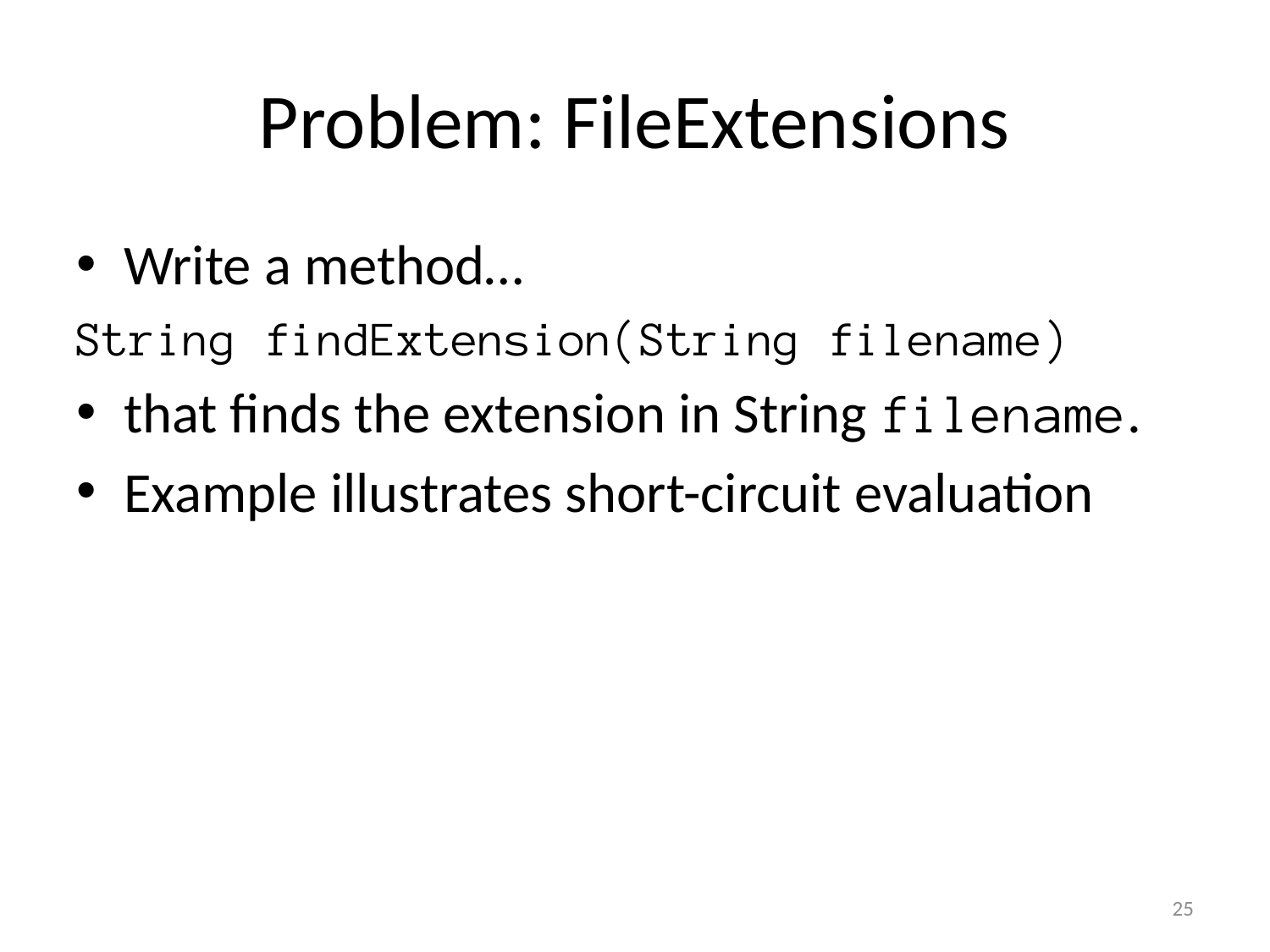

# Problem: FileExtensions
Write a method…
String findExtension(String filename)
that finds the extension in String filename.
Example illustrates short-circuit evaluation
25